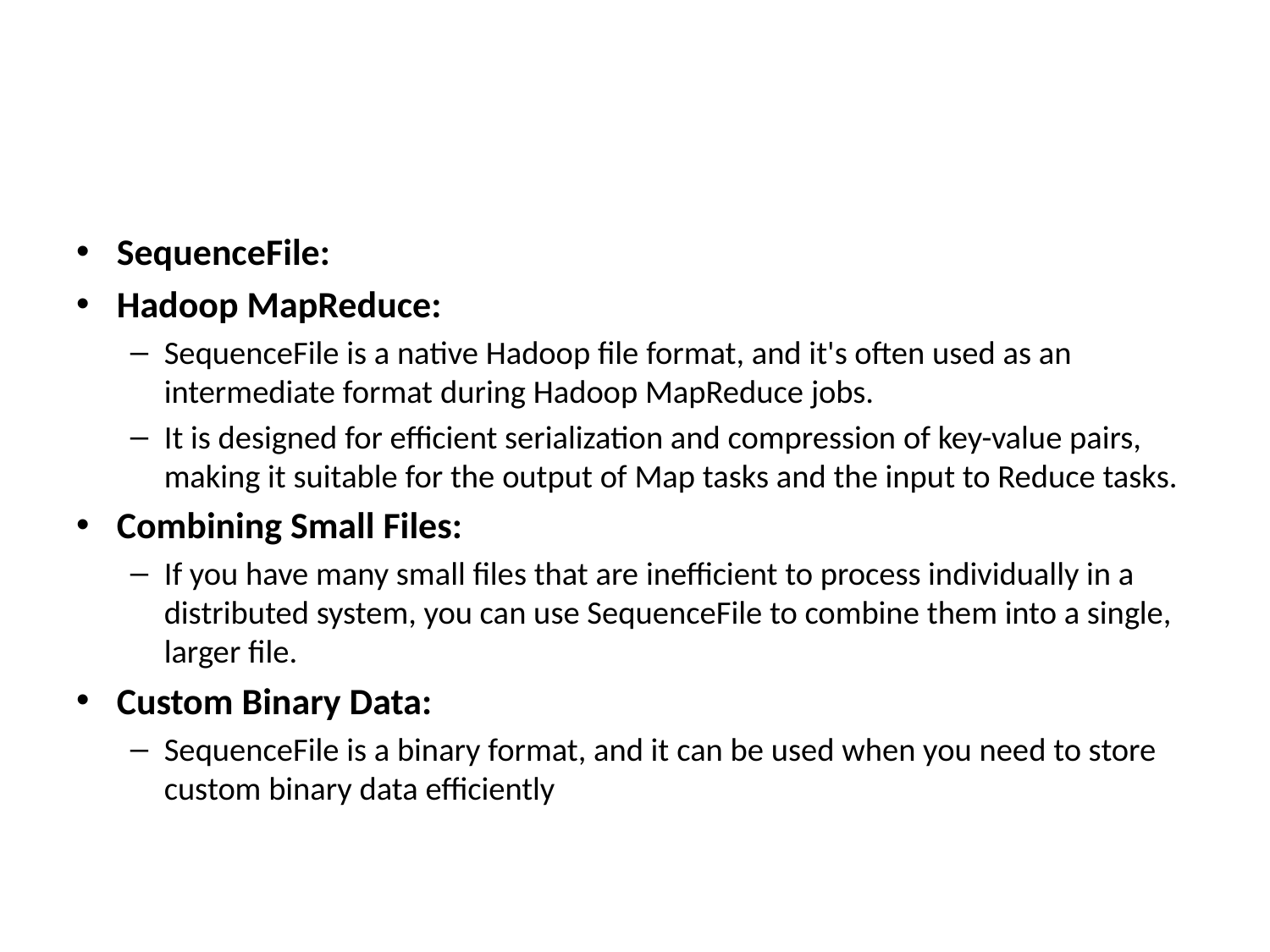

#
SequenceFile:
Hadoop MapReduce:
SequenceFile is a native Hadoop file format, and it's often used as an intermediate format during Hadoop MapReduce jobs.
It is designed for efficient serialization and compression of key-value pairs, making it suitable for the output of Map tasks and the input to Reduce tasks.
Combining Small Files:
If you have many small files that are inefficient to process individually in a distributed system, you can use SequenceFile to combine them into a single, larger file.
Custom Binary Data:
SequenceFile is a binary format, and it can be used when you need to store custom binary data efficiently